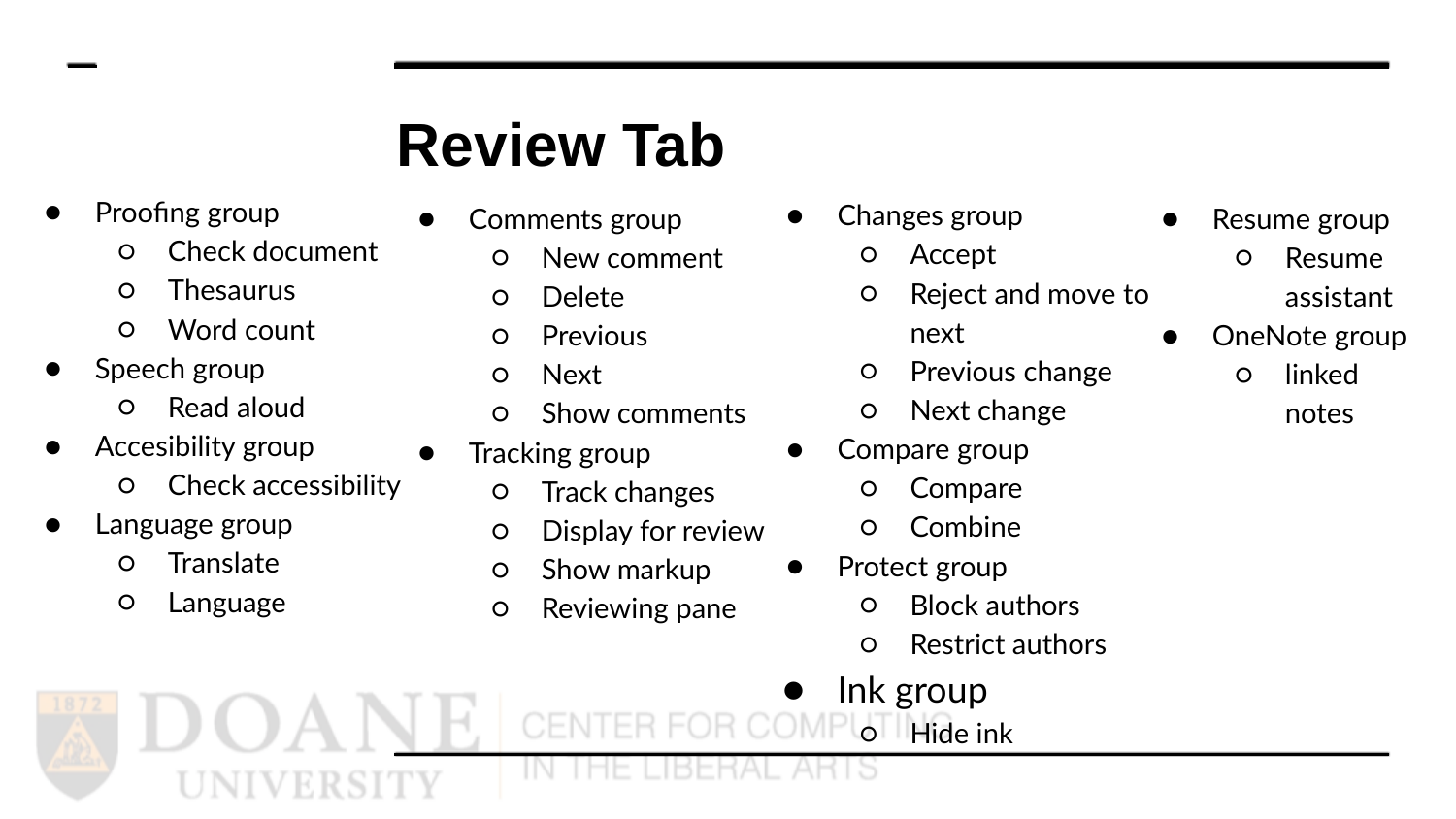

# Review Tab
Proofing group
Check document
Thesaurus
Word count
Speech group
Read aloud
Accesibility group
Check accessibility
Language group
Translate
Language
Changes group
Accept
Reject and move to next
Previous change
Next change
Compare group
Compare
Combine
Protect group
Block authors
Restrict authors
Ink group
Hide ink
Comments group
New comment
Delete
Previous
Next
Show comments
Tracking group
Track changes
Display for review
Show markup
Reviewing pane
Resume group
Resume assistant
OneNote group
linked notes